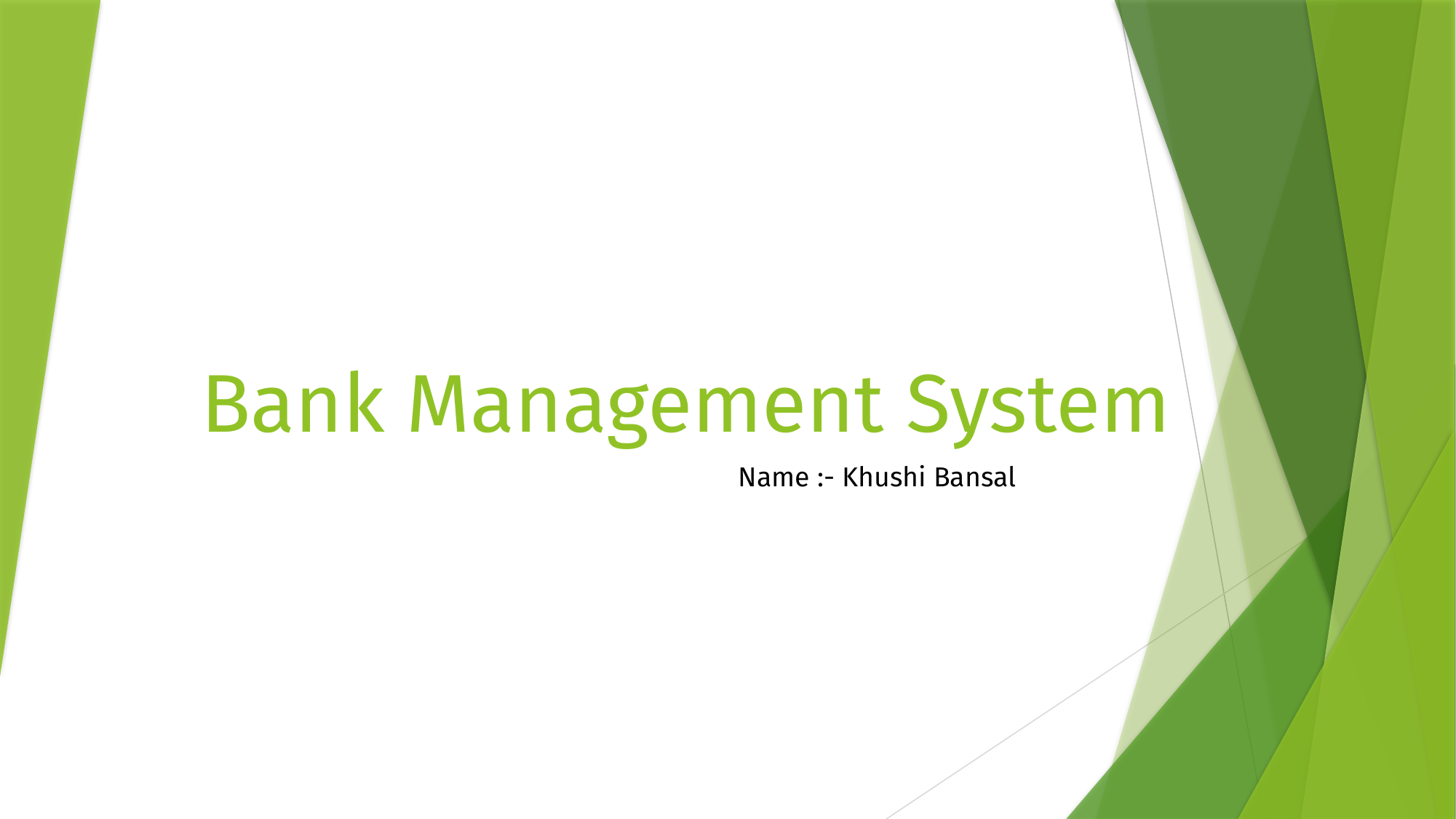

# Bank Management System
Name :- Khushi Bansal
Name: Ashwini Malhari Dhumal